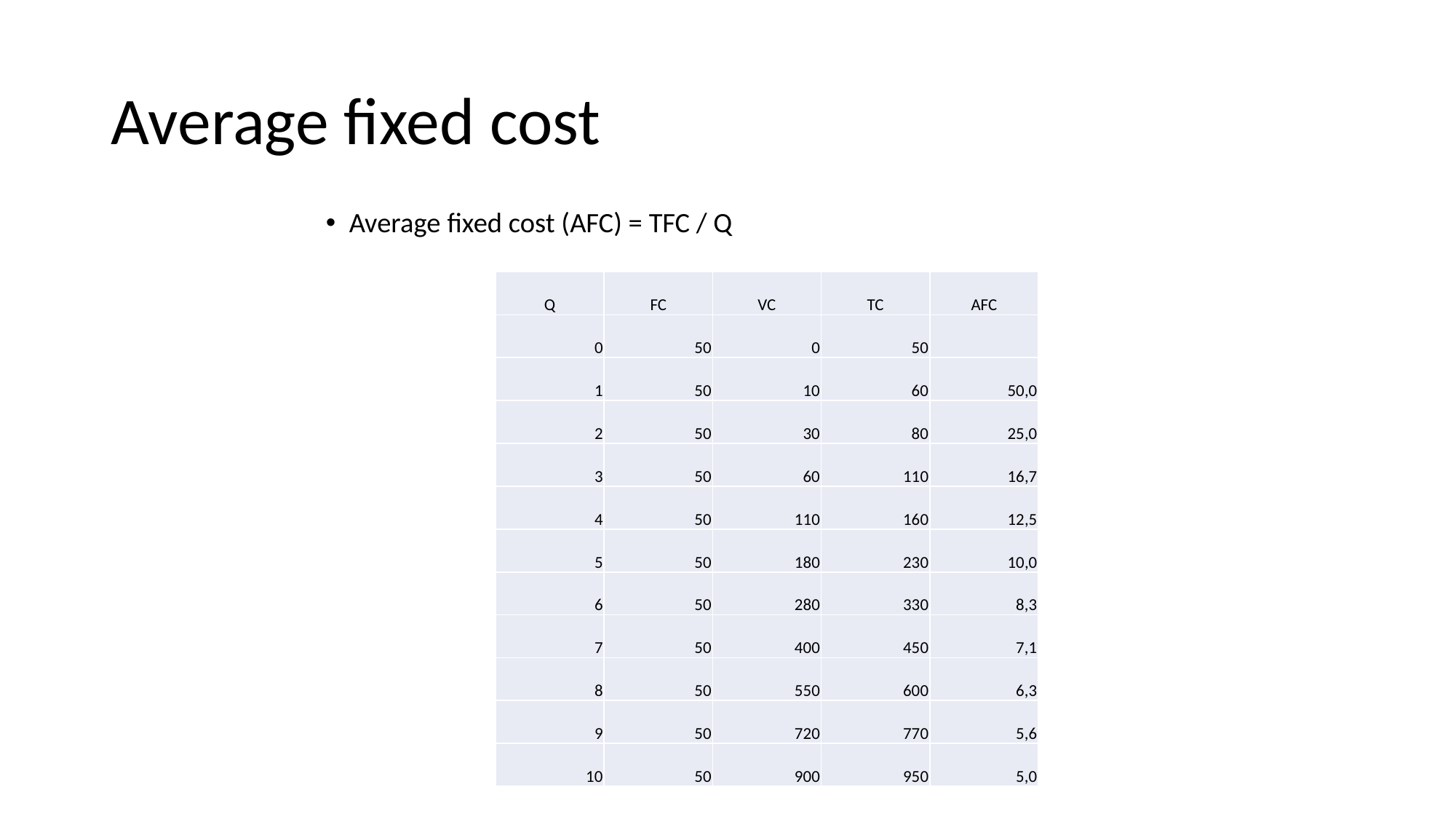

# Average fixed cost
Average fixed cost (AFC) = TFC / Q
| Q | FC | VC | TC | AFC |
| --- | --- | --- | --- | --- |
| 0 | 50 | 0 | 50 |  |
| 1 | 50 | 10 | 60 | 50,0 |
| 2 | 50 | 30 | 80 | 25,0 |
| 3 | 50 | 60 | 110 | 16,7 |
| 4 | 50 | 110 | 160 | 12,5 |
| 5 | 50 | 180 | 230 | 10,0 |
| 6 | 50 | 280 | 330 | 8,3 |
| 7 | 50 | 400 | 450 | 7,1 |
| 8 | 50 | 550 | 600 | 6,3 |
| 9 | 50 | 720 | 770 | 5,6 |
| 10 | 50 | 900 | 950 | 5,0 |